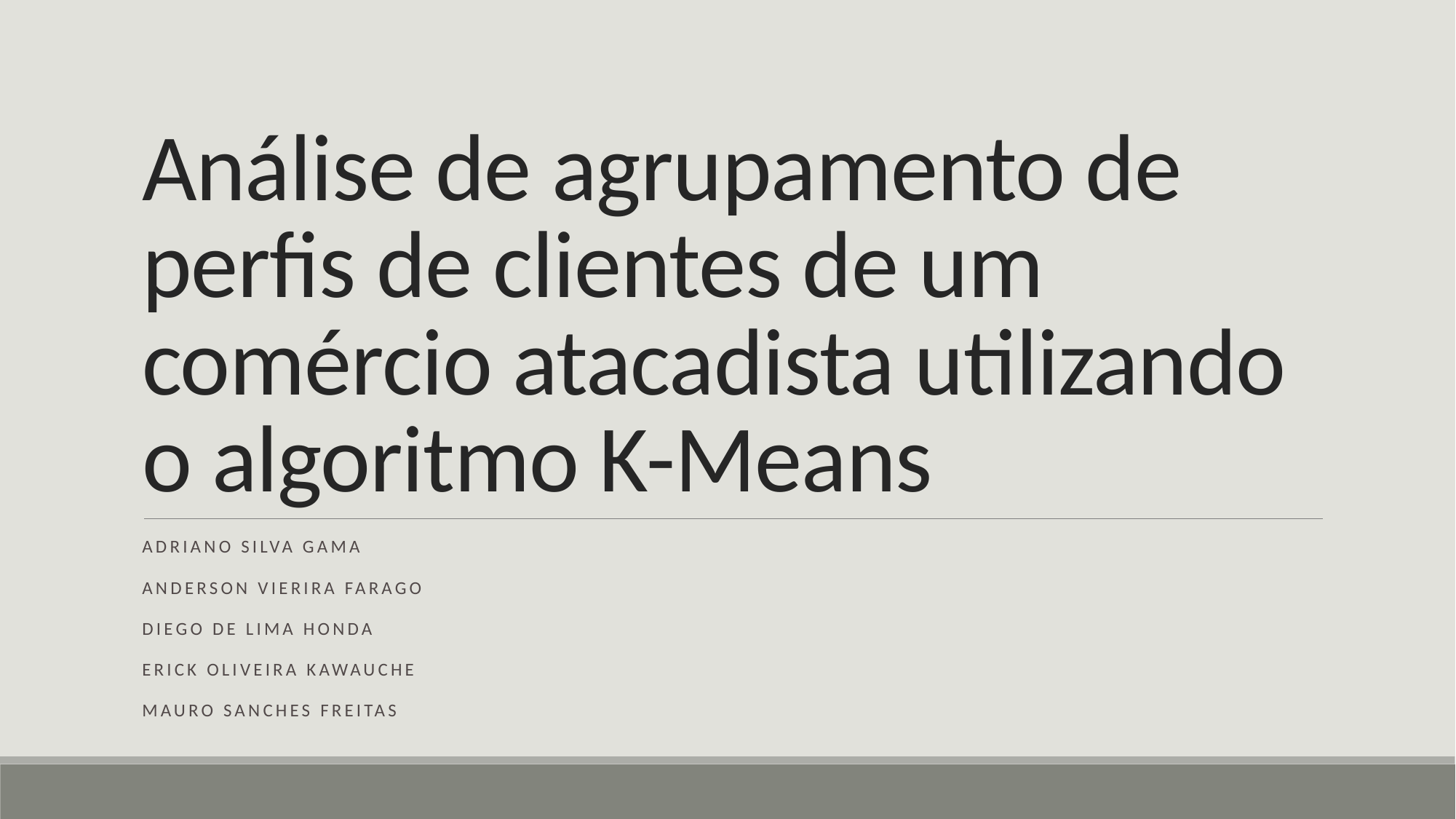

# Análise de agrupamento de perfis de clientes de um comércio atacadista utilizando o algoritmo K-Means
Adriano Silva Gama
Anderson Vierira farago
Diego de Lima honda
Erick oliveira kawauche
Mauro sanches freitas